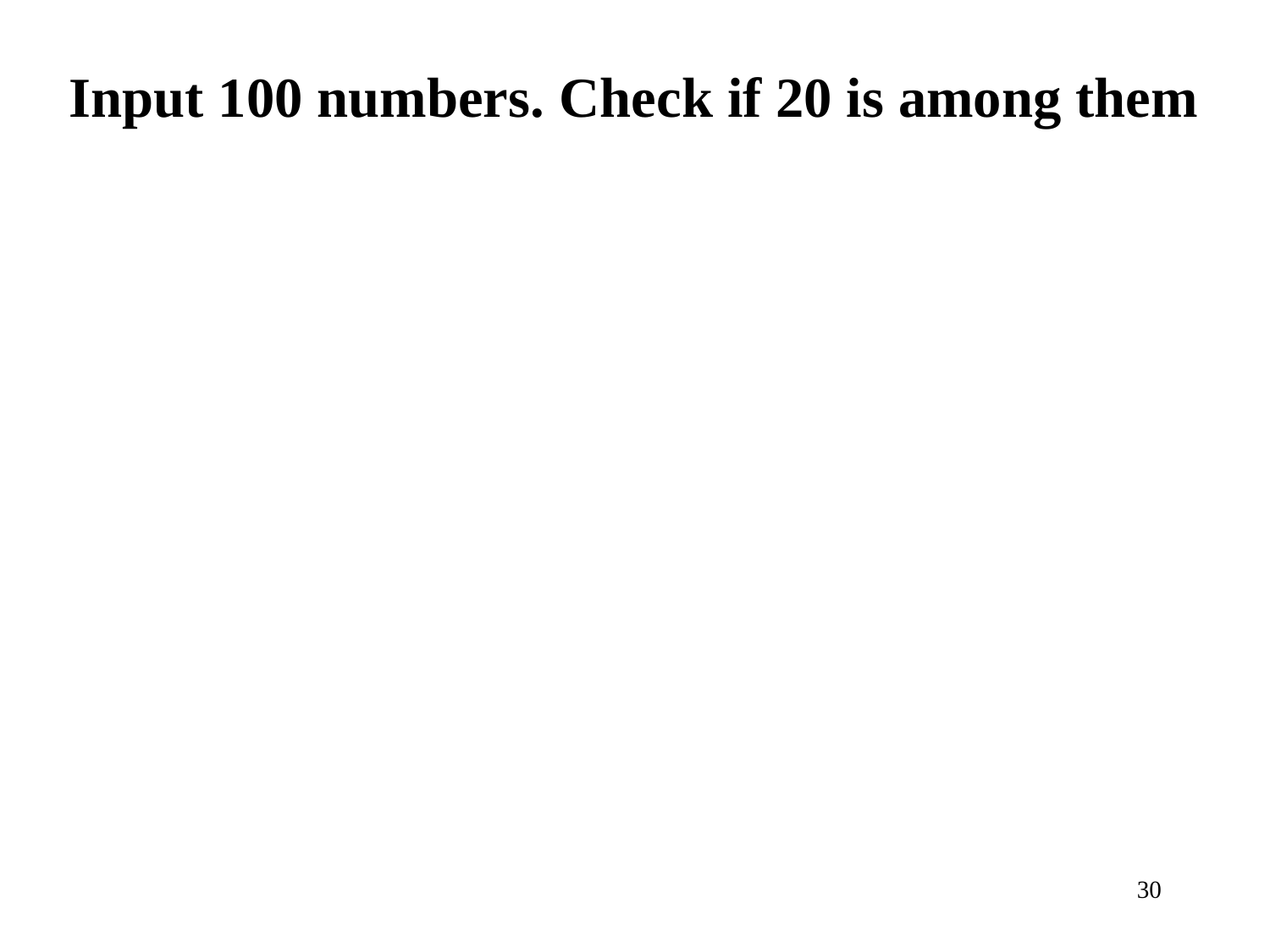

# Input 100 numbers. Check if 20 is among them

30